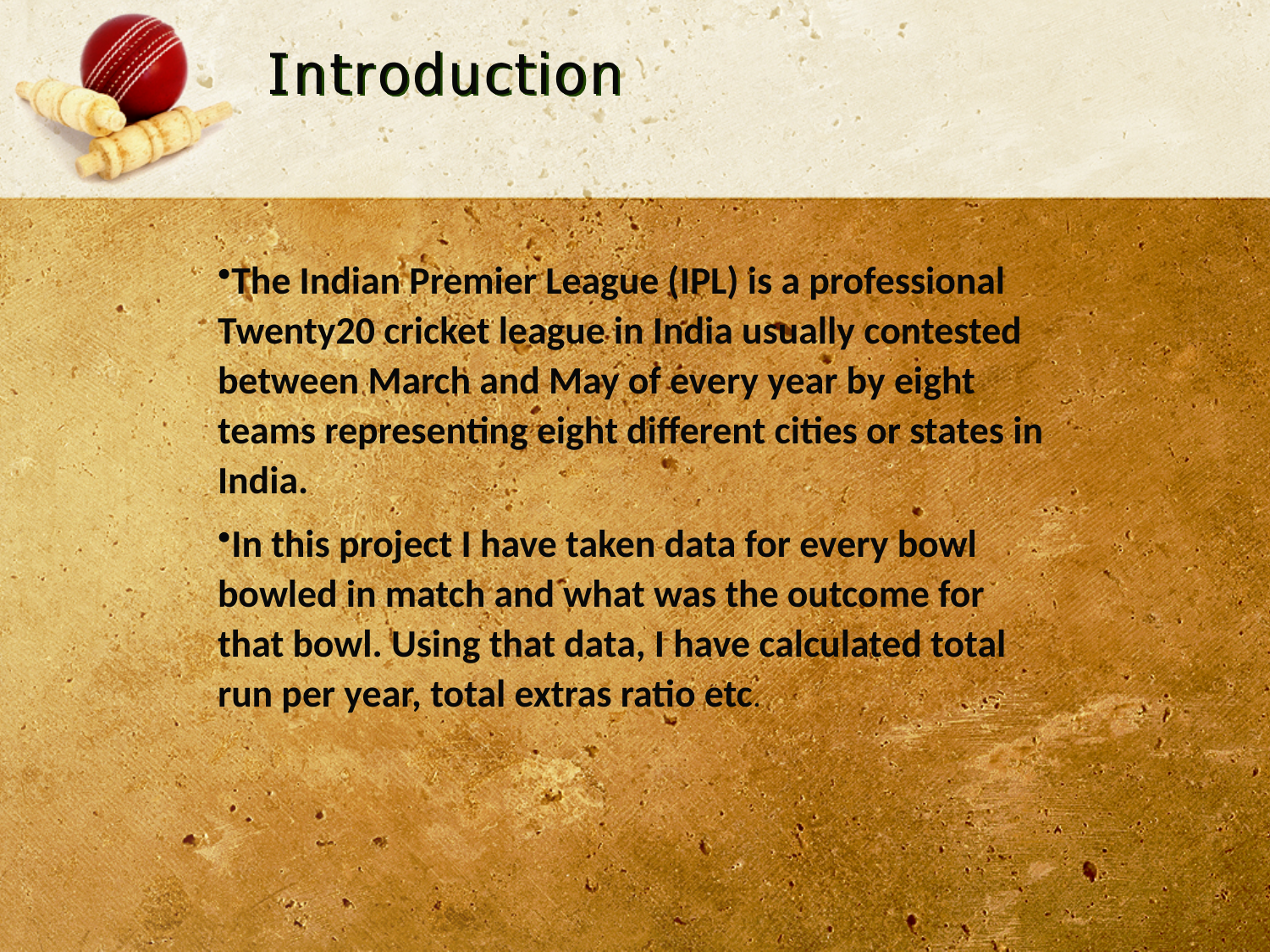

# Introduction
The Indian Premier League (IPL) is a professional Twenty20 cricket league in India usually contested between March and May of every year by eight teams representing eight different cities or states in India.
In this project I have taken data for every bowl bowled in match and what was the outcome for that bowl. Using that data, I have calculated total run per year, total extras ratio etc.